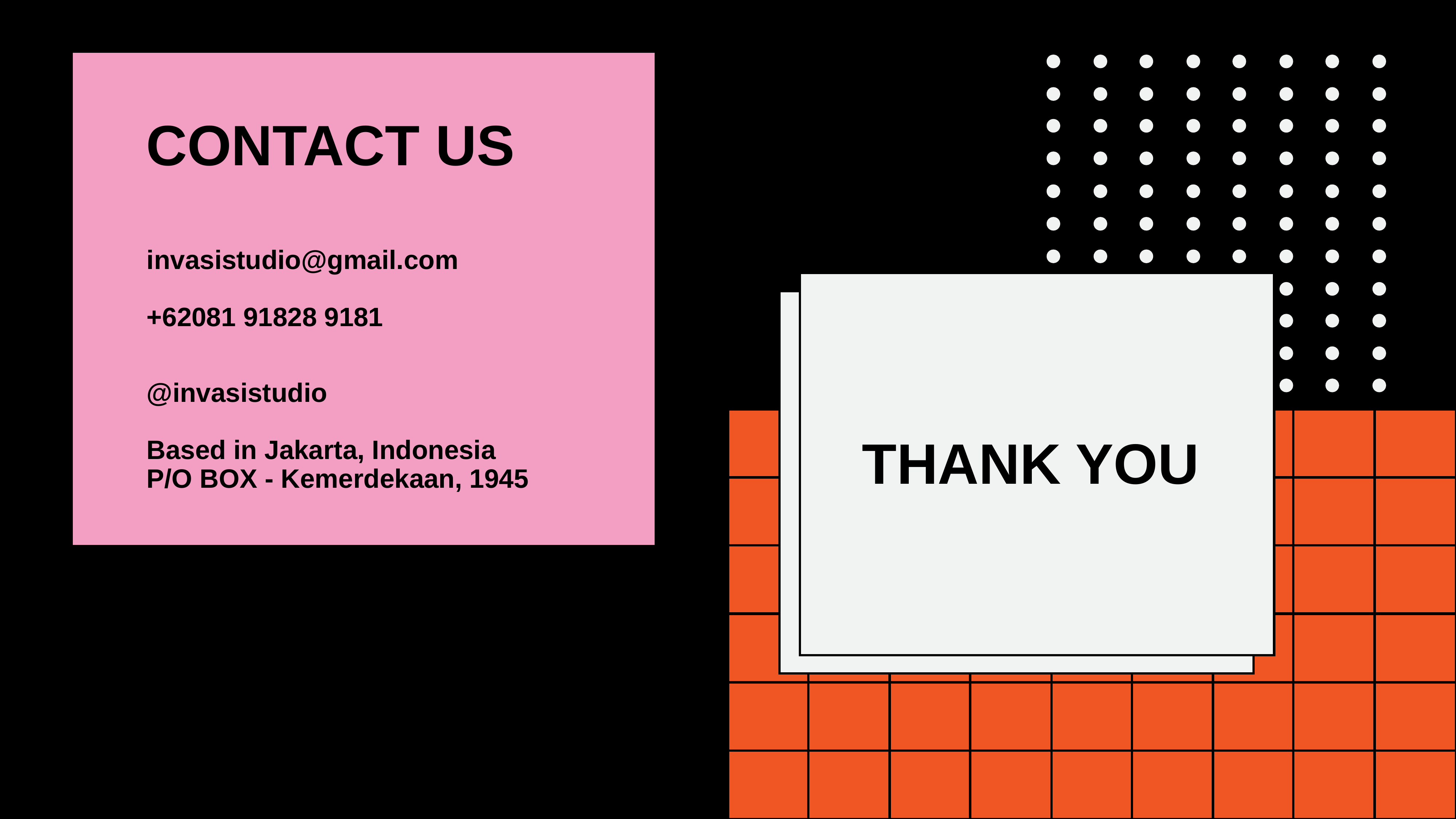

CONTACT US
invasistudio@gmail.com
+62081 91828 9181
@invasistudio
Based in Jakarta, Indonesia
P/O BOX - Kemerdekaan, 1945
THANK YOU